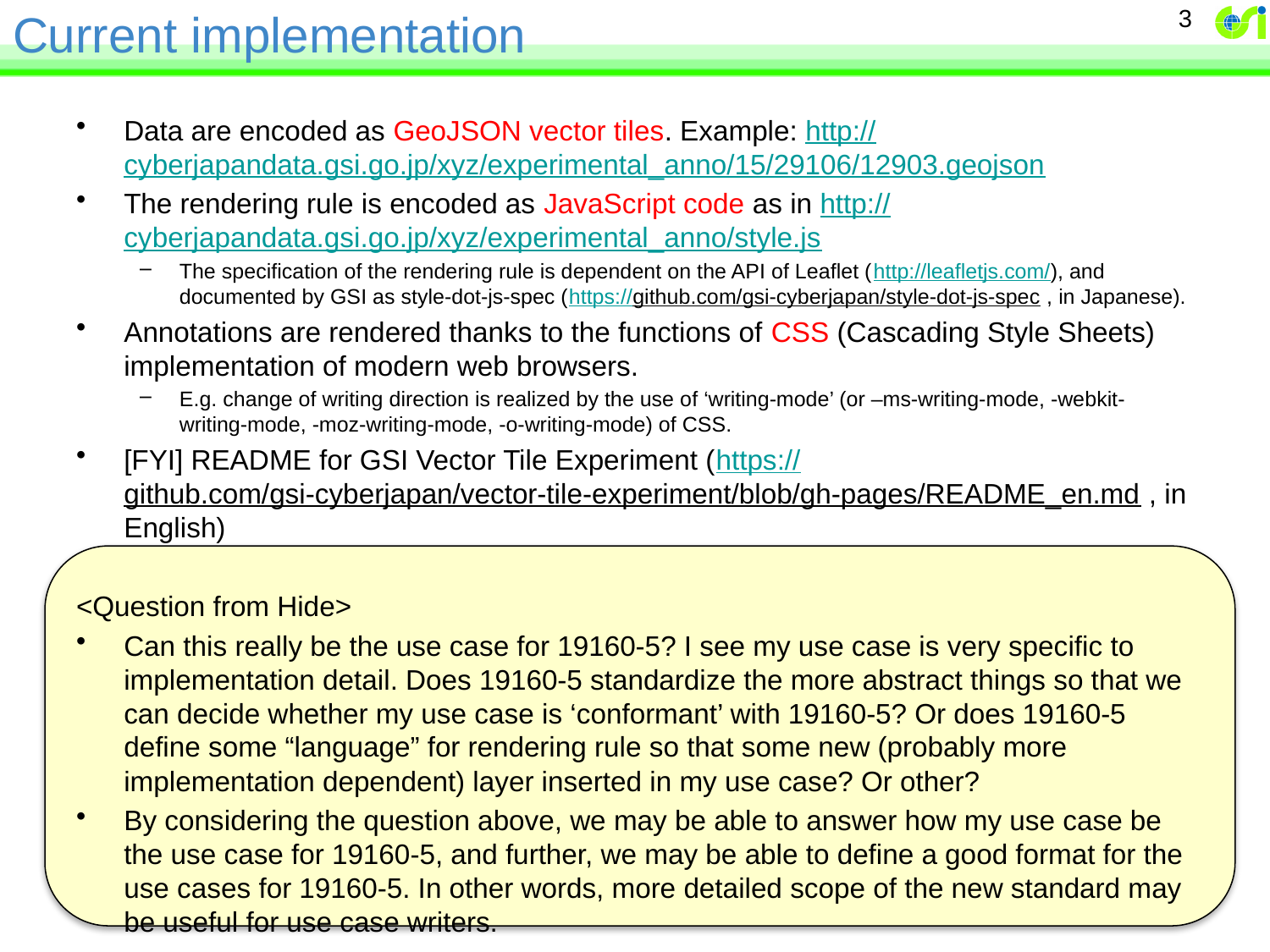

# Current implementation
3
Data are encoded as GeoJSON vector tiles. Example: http://cyberjapandata.gsi.go.jp/xyz/experimental_anno/15/29106/12903.geojson
The rendering rule is encoded as JavaScript code as in http://cyberjapandata.gsi.go.jp/xyz/experimental_anno/style.js
The specification of the rendering rule is dependent on the API of Leaflet (http://leafletjs.com/), and documented by GSI as style-dot-js-spec (https://github.com/gsi-cyberjapan/style-dot-js-spec , in Japanese).
Annotations are rendered thanks to the functions of CSS (Cascading Style Sheets) implementation of modern web browsers.
E.g. change of writing direction is realized by the use of ‘writing-mode’ (or –ms-writing-mode, -webkit-writing-mode, -moz-writing-mode, -o-writing-mode) of CSS.
[FYI] README for GSI Vector Tile Experiment (https://github.com/gsi-cyberjapan/vector-tile-experiment/blob/gh-pages/README_en.md , in English)

<Question from Hide>
Can this really be the use case for 19160-5? I see my use case is very specific to implementation detail. Does 19160-5 standardize the more abstract things so that we can decide whether my use case is ‘conformant’ with 19160-5? Or does 19160-5 define some “language” for rendering rule so that some new (probably more implementation dependent) layer inserted in my use case? Or other?
By considering the question above, we may be able to answer how my use case be the use case for 19160-5, and further, we may be able to define a good format for the use cases for 19160-5. In other words, more detailed scope of the new standard may be useful for use case writers.